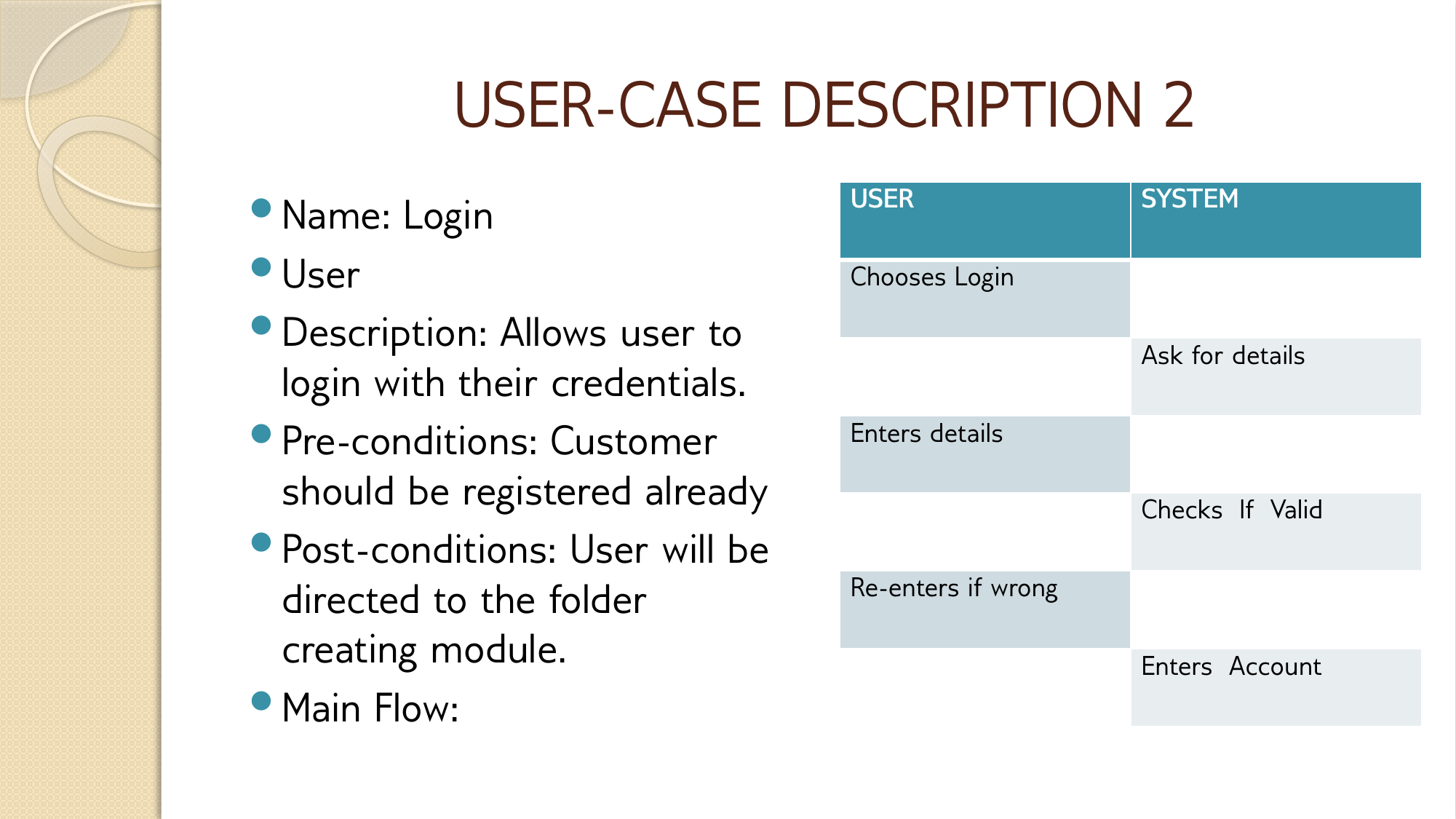

# USER-CASE DESCRIPTION 2
| USER | SYSTEM |
| --- | --- |
| Chooses Login |  |
|  | Ask for details |
| Enters details |  |
|  | Checks If Valid |
| Re-enters if wrong |  |
|  | Enters Account |
Name: Login​
User​
Description: Allows user to login with their credentials.​
Pre-conditions: Customer should be registered already
Post-conditions: User will be directed to the folder creating module.​
Main Flow:​